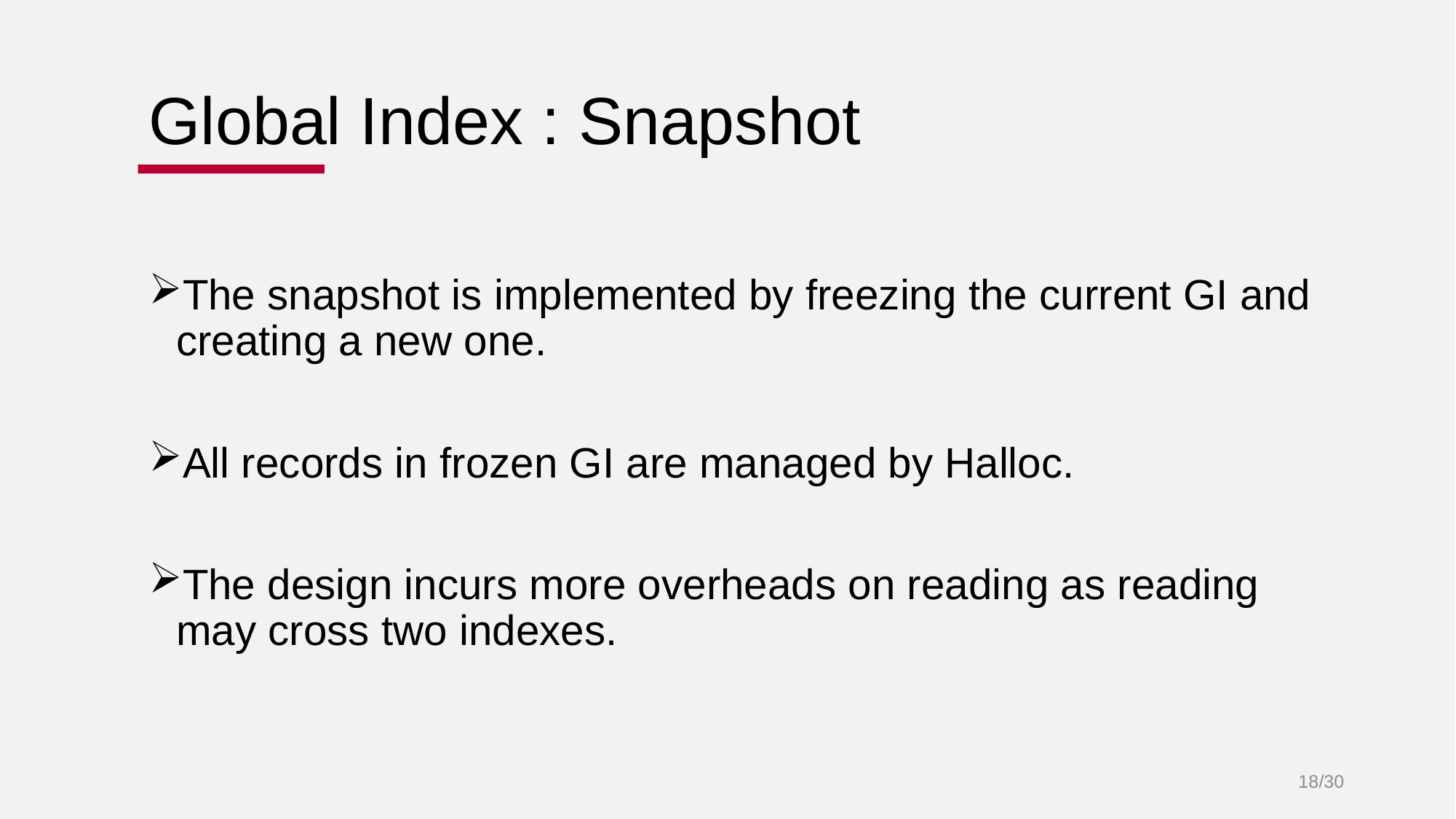

# Global Index : Snapshot

The snapshot is implemented by freezing the current GI and creating a new one.

All records in frozen GI are managed by Halloc.

The design incurs more overheads on reading as reading may cross two indexes.

18/30